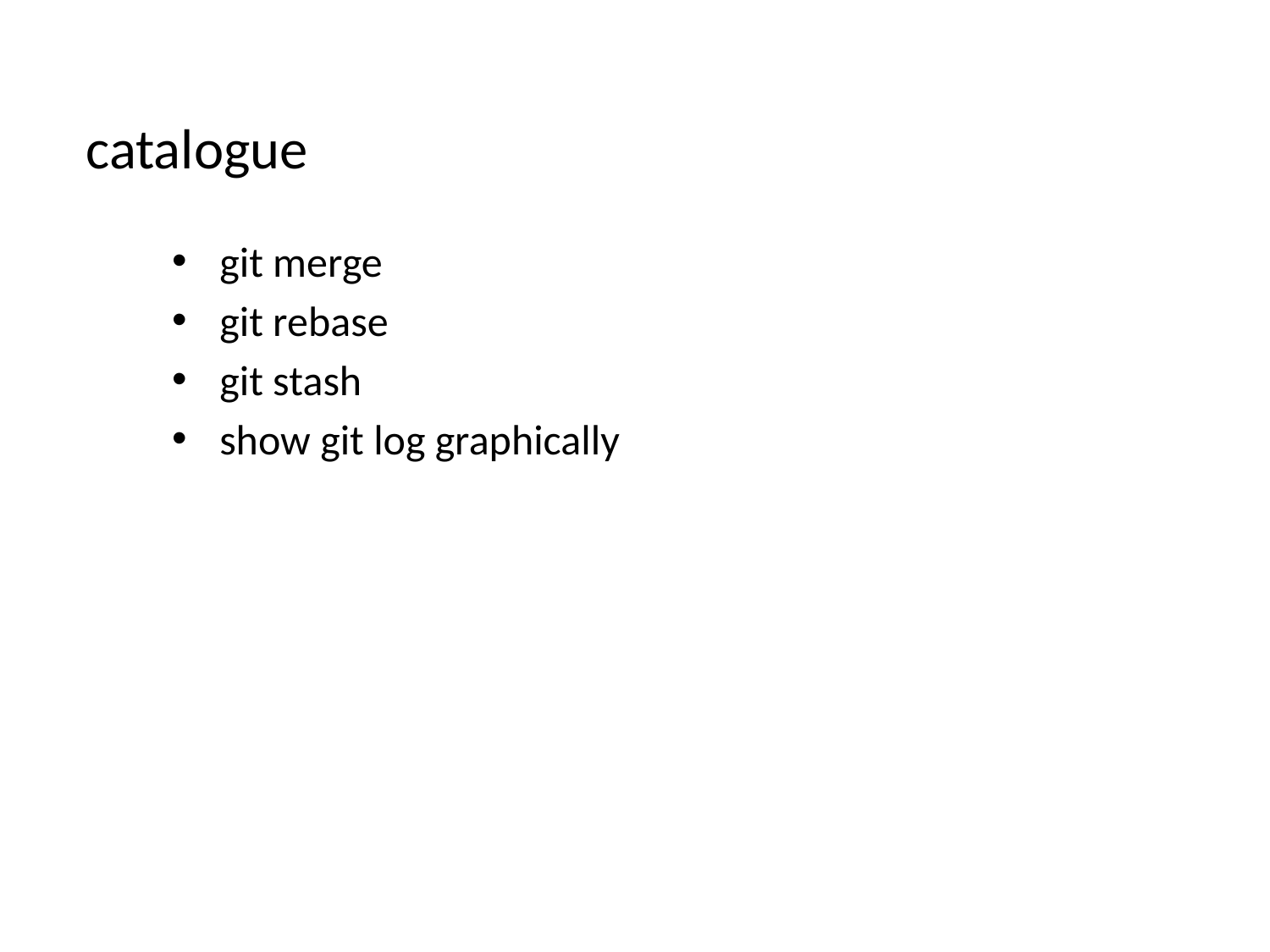

# catalogue
git merge
git rebase
git stash
show git log graphically